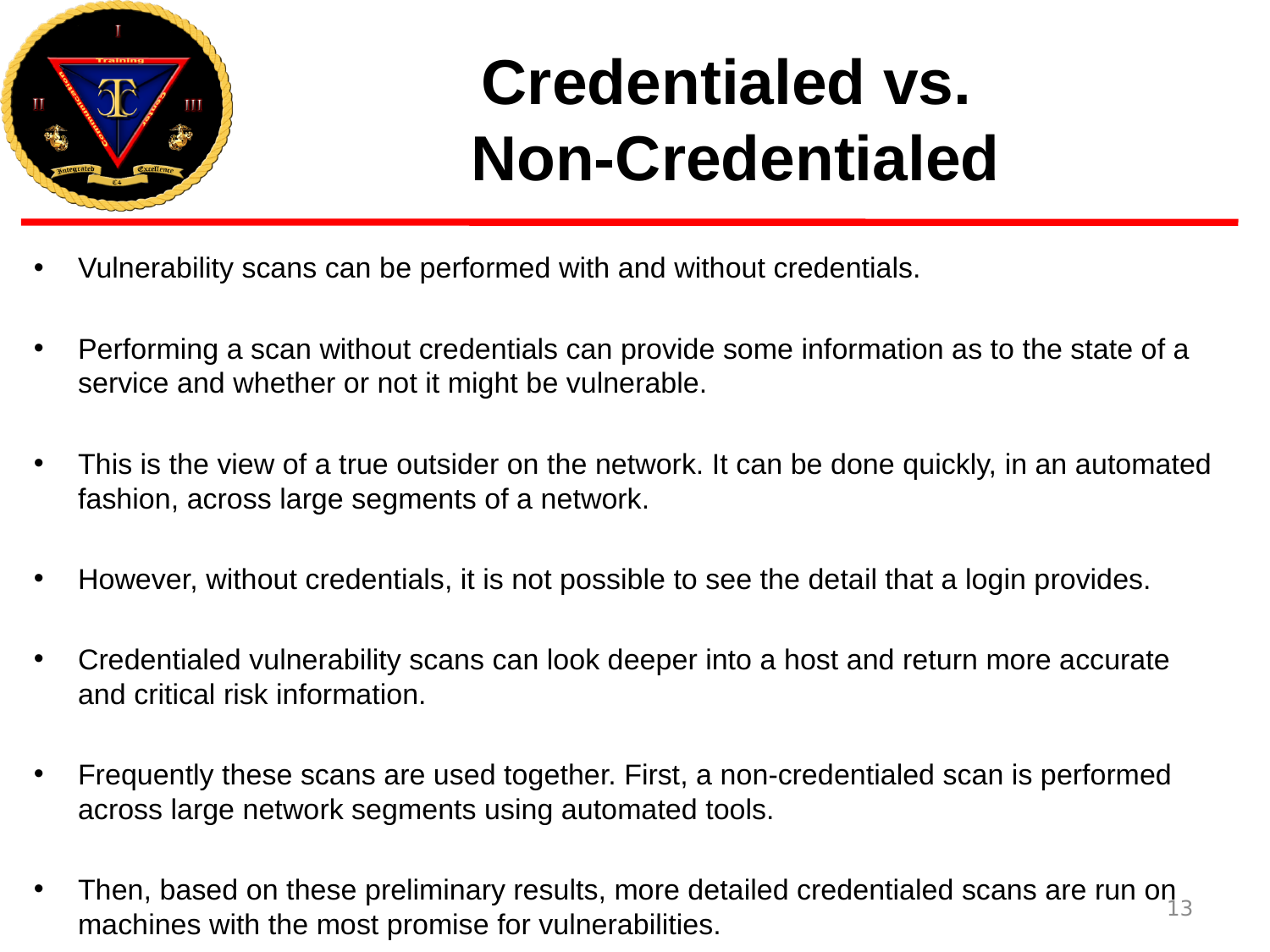

# Credentialed vs. Non-Credentialed
Vulnerability scans can be performed with and without credentials.

Performing a scan without credentials can provide some information as to the state of a service and whether or not it might be vulnerable.

This is the view of a true outsider on the network. It can be done quickly, in an automated fashion, across large segments of a network.

However, without credentials, it is not possible to see the detail that a login provides.

Credentialed vulnerability scans can look deeper into a host and return more accurate and critical risk information.

Frequently these scans are used together. First, a non-credentialed scan is performed across large network segments using automated tools.

Then, based on these preliminary results, more detailed credentialed scans are run on machines with the most promise for vulnerabilities.
13